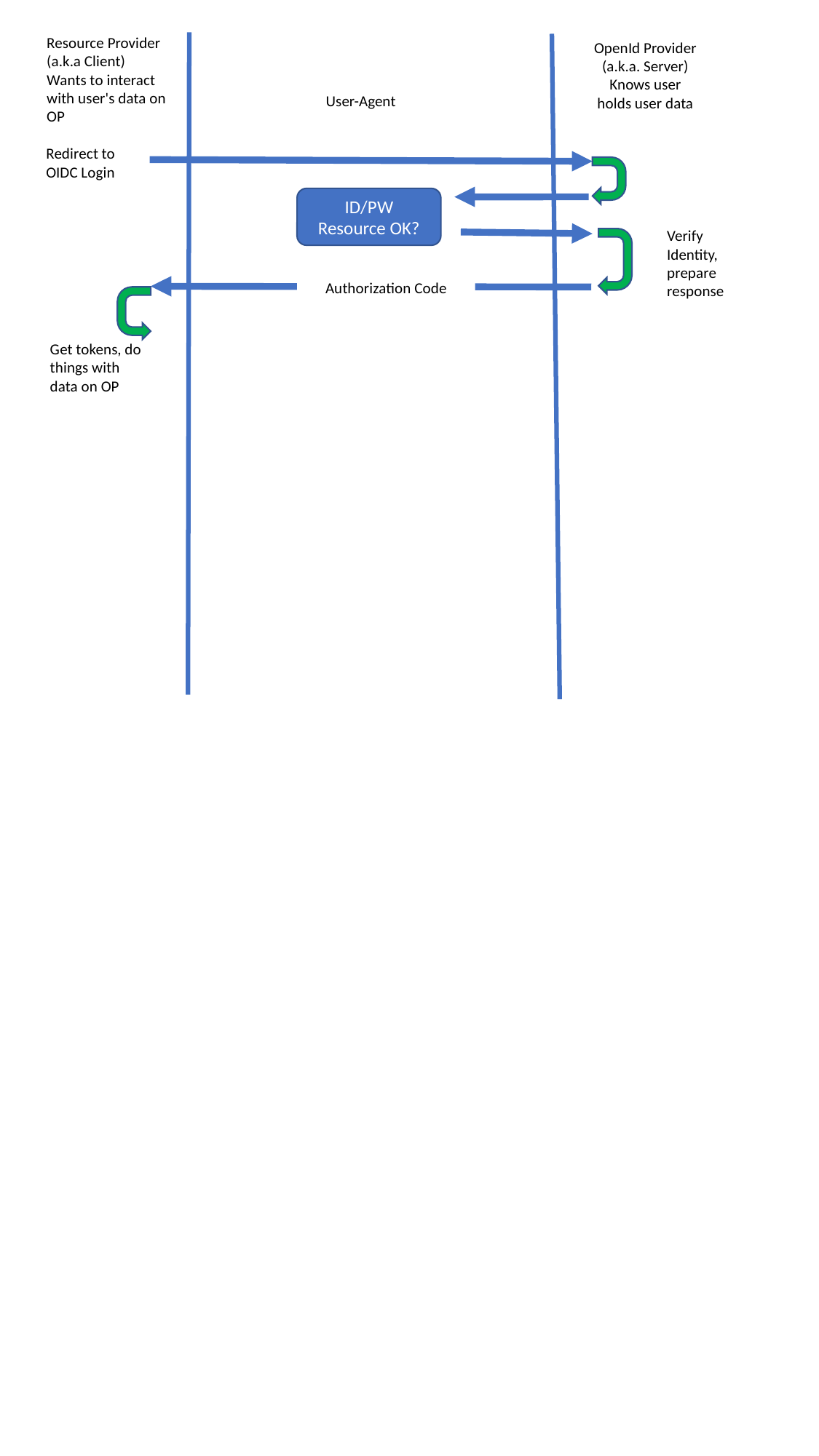

Resource Provider
(a.k.a Client)
Wants to interact with user's data on OP
OpenId Provider
(a.k.a. Server)
Knows user
holds user data
User-Agent
Redirect to OIDC Login

ID/PW
Resource OK?
Verify Identity,
prepare response

Authorization Code

Get tokens, do things with data on OP